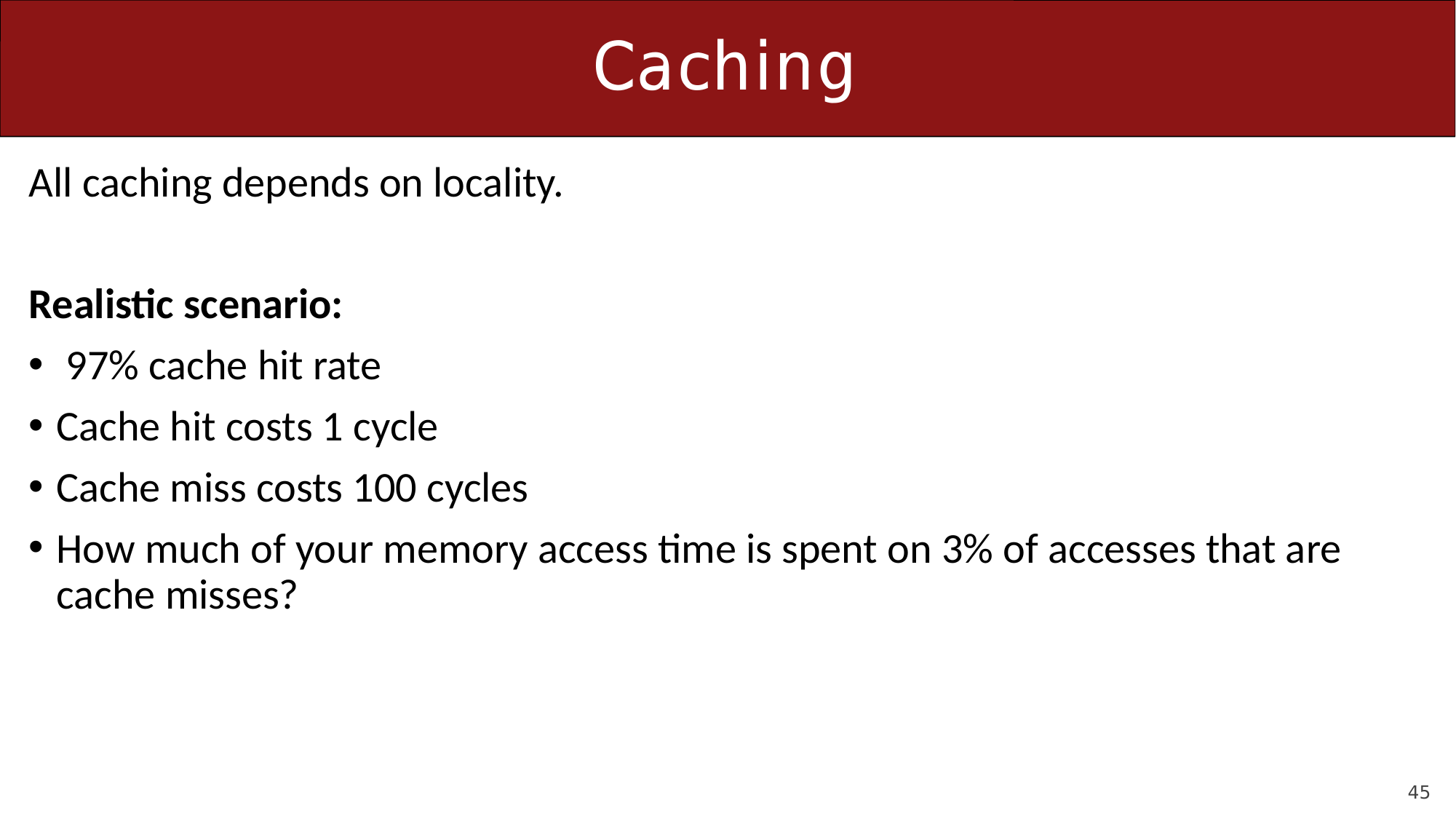

# Caching
All caching depends on locality.

Realistic scenario:
 97% cache hit rate
Cache hit costs 1 cycle
Cache miss costs 100 cycles
How much of your memory access time is spent on 3% of accesses that are cache misses?